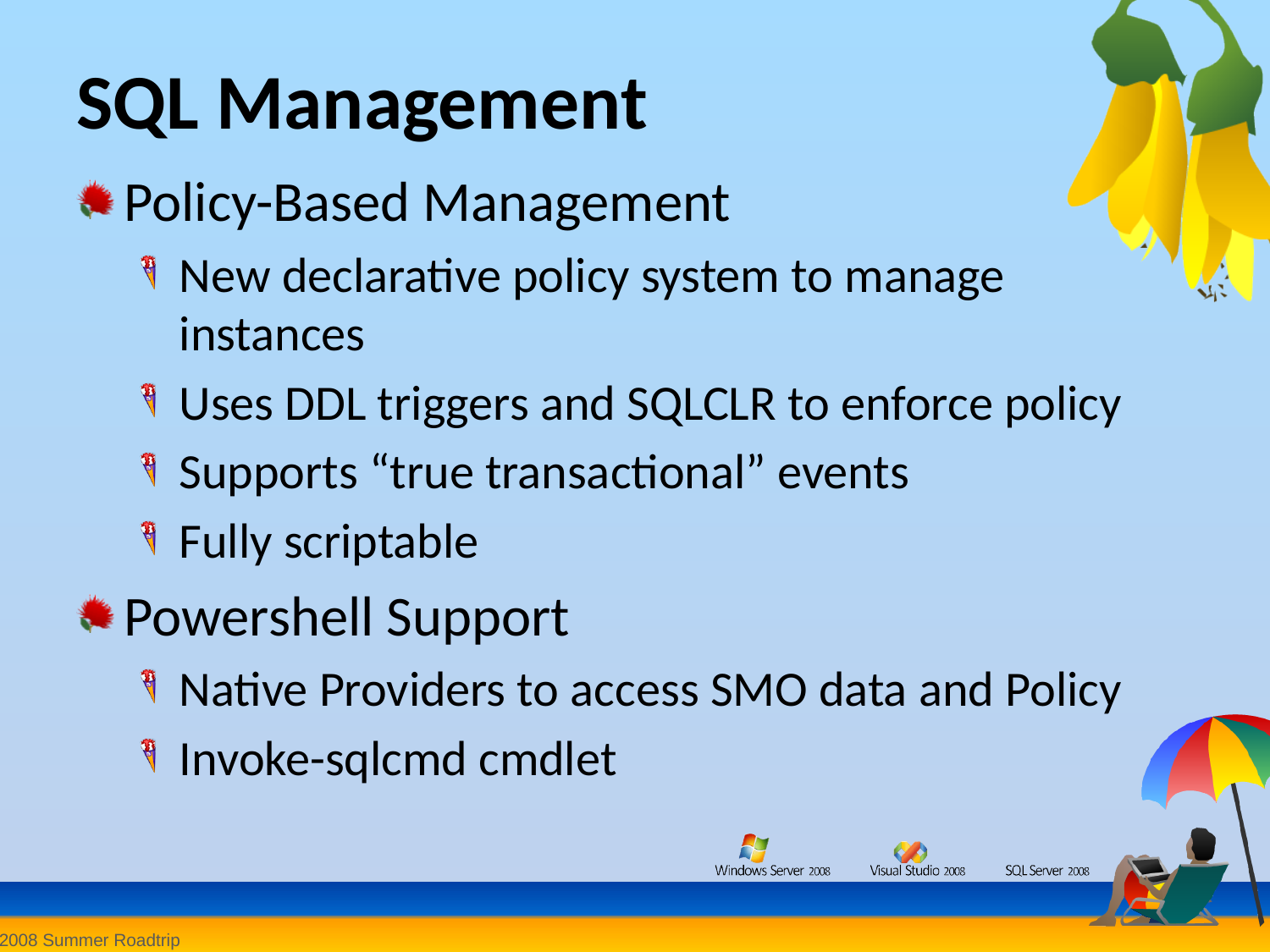

# SQL Management
Policy-Based Management
New declarative policy system to manage instances
Uses DDL triggers and SQLCLR to enforce policy
Supports “true transactional” events
Fully scriptable
Powershell Support
Native Providers to access SMO data and Policy
Invoke-sqlcmd cmdlet